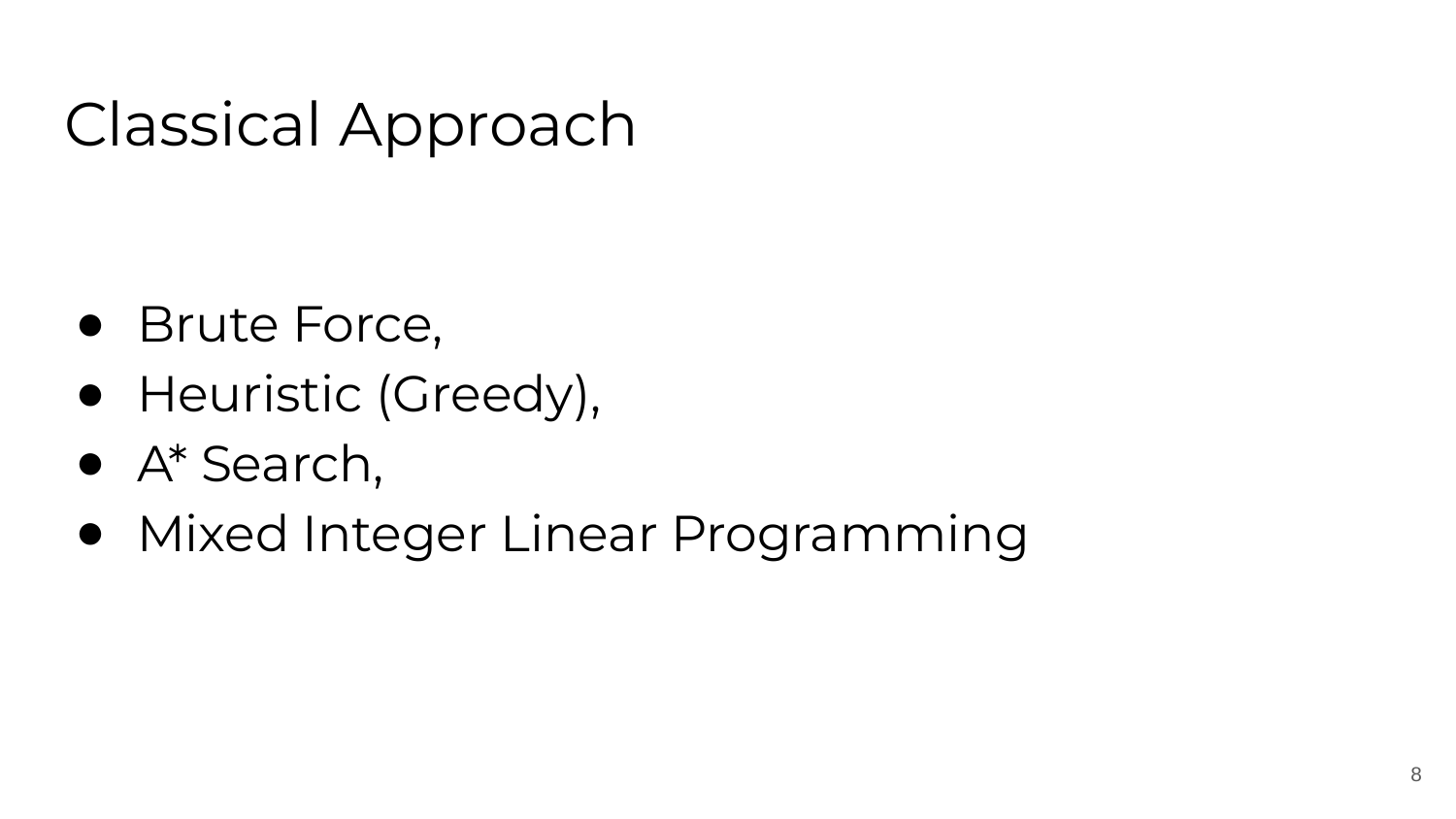

# Classical Approach

Brute Force,
Heuristic (Greedy),
A* Search,
Mixed Integer Linear Programming
8